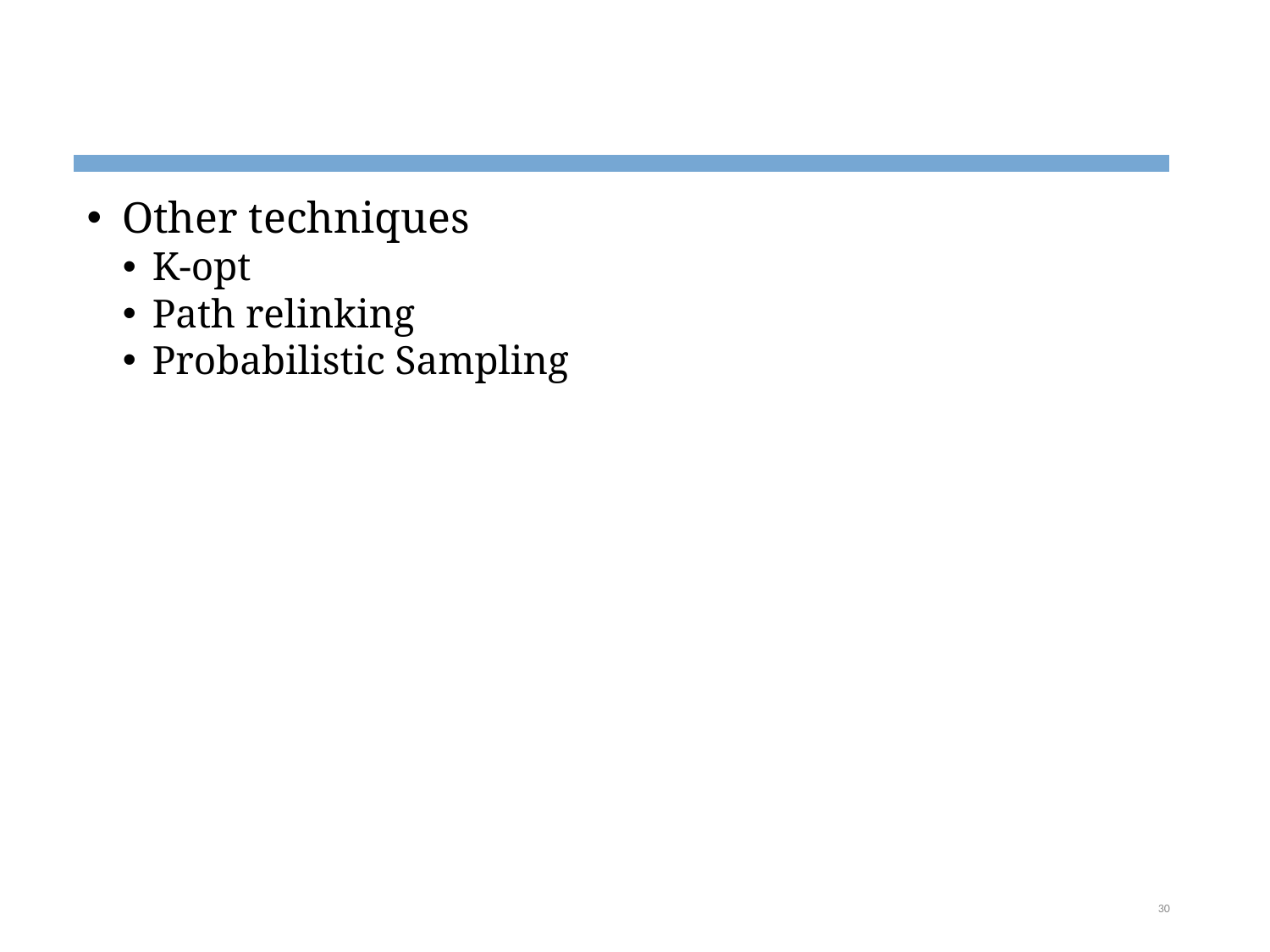

#
Other techniques
K-opt
Path relinking
Probabilistic Sampling
30